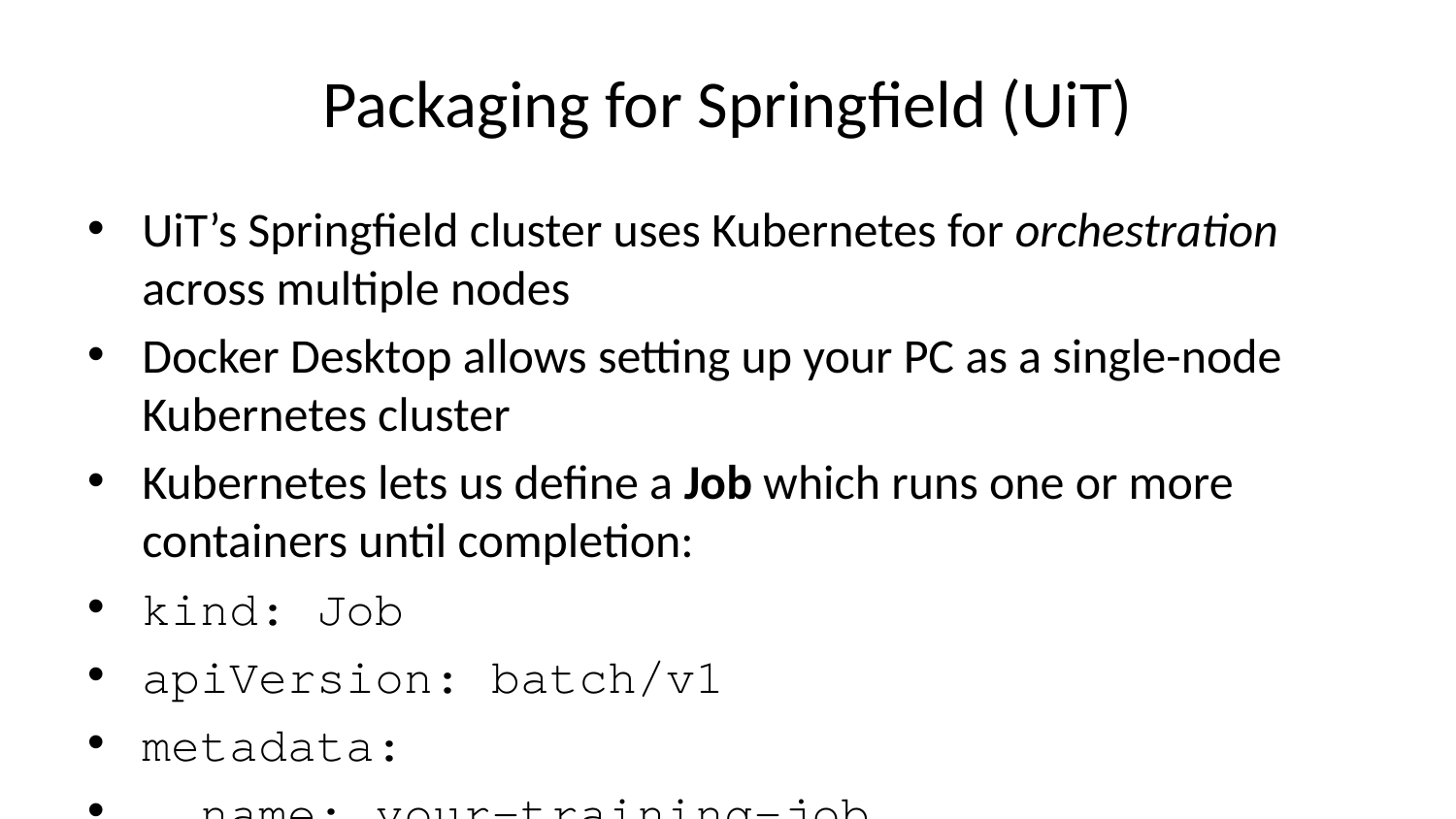

# Packaging for Springfield (UiT)
UiT’s Springfield cluster uses Kubernetes for orchestration across multiple nodes
Docker Desktop allows setting up your PC as a single-node Kubernetes cluster
Kubernetes lets us define a Job which runs one or more containers until completion:
kind: Job
apiVersion: batch/v1
metadata:
  name: your-training-job
spec:
  template:
    spec:
      containers:
      - name: your-training
        image: "your-training-image"
        workingDir: /storage
        command: ["sh", "train.sh"]
        volumeMounts:
        - name: storage
          mountPath: /storage
      volumes:
      - name: storage
        persistentVolumeClaim:
          claimName: storage
      restartPolicy: OnFailure
  backoffLimit: 0